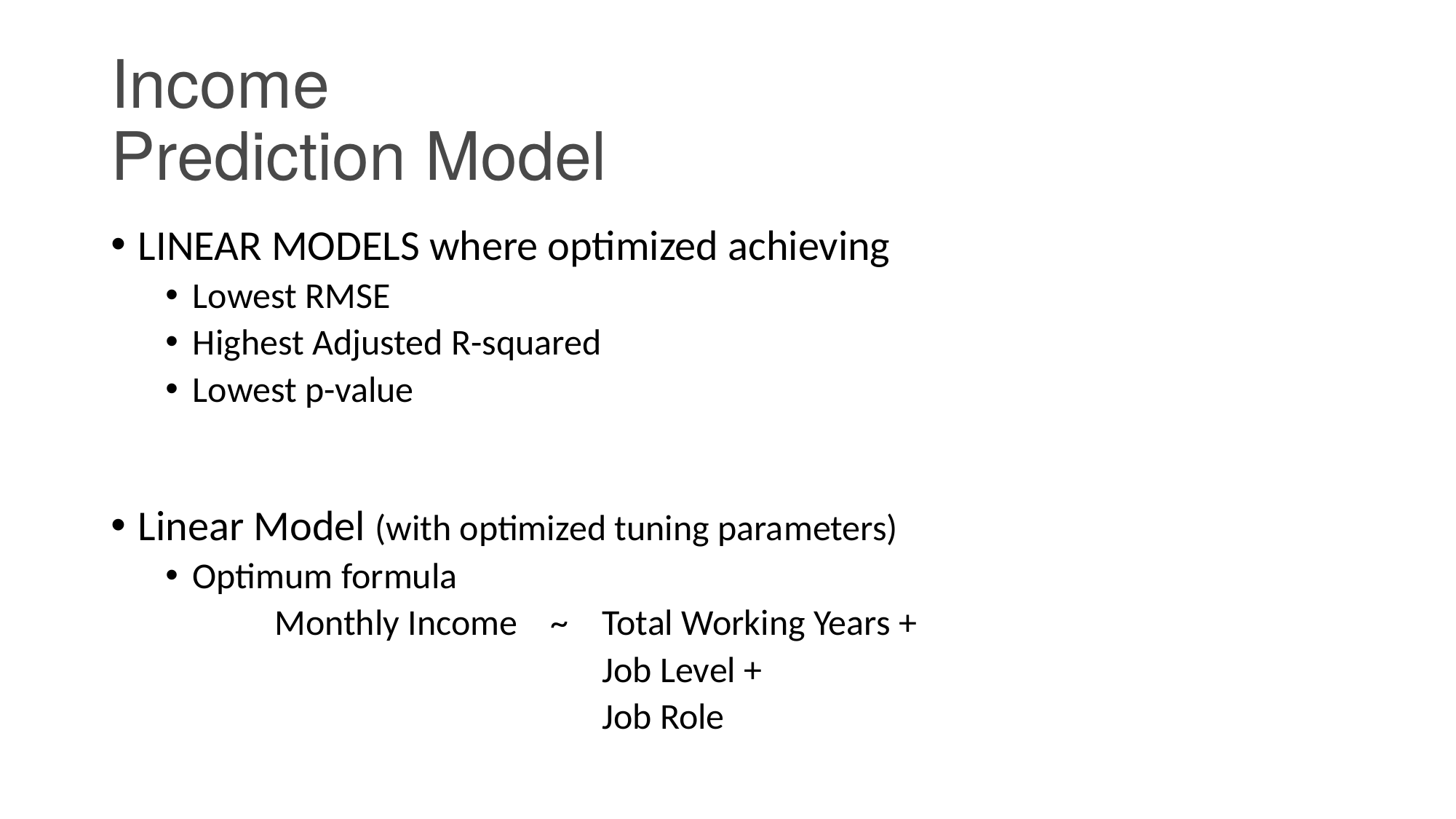

# Income Prediction Model
LINEAR MODELS where optimized achieving
Lowest RMSE
Highest Adjusted R-squared
Lowest p-value
Linear Model (with optimized tuning parameters)
Optimum formula
   	Monthly Income    ~ 	Total Working Years +
				Job Level +
				Job Role